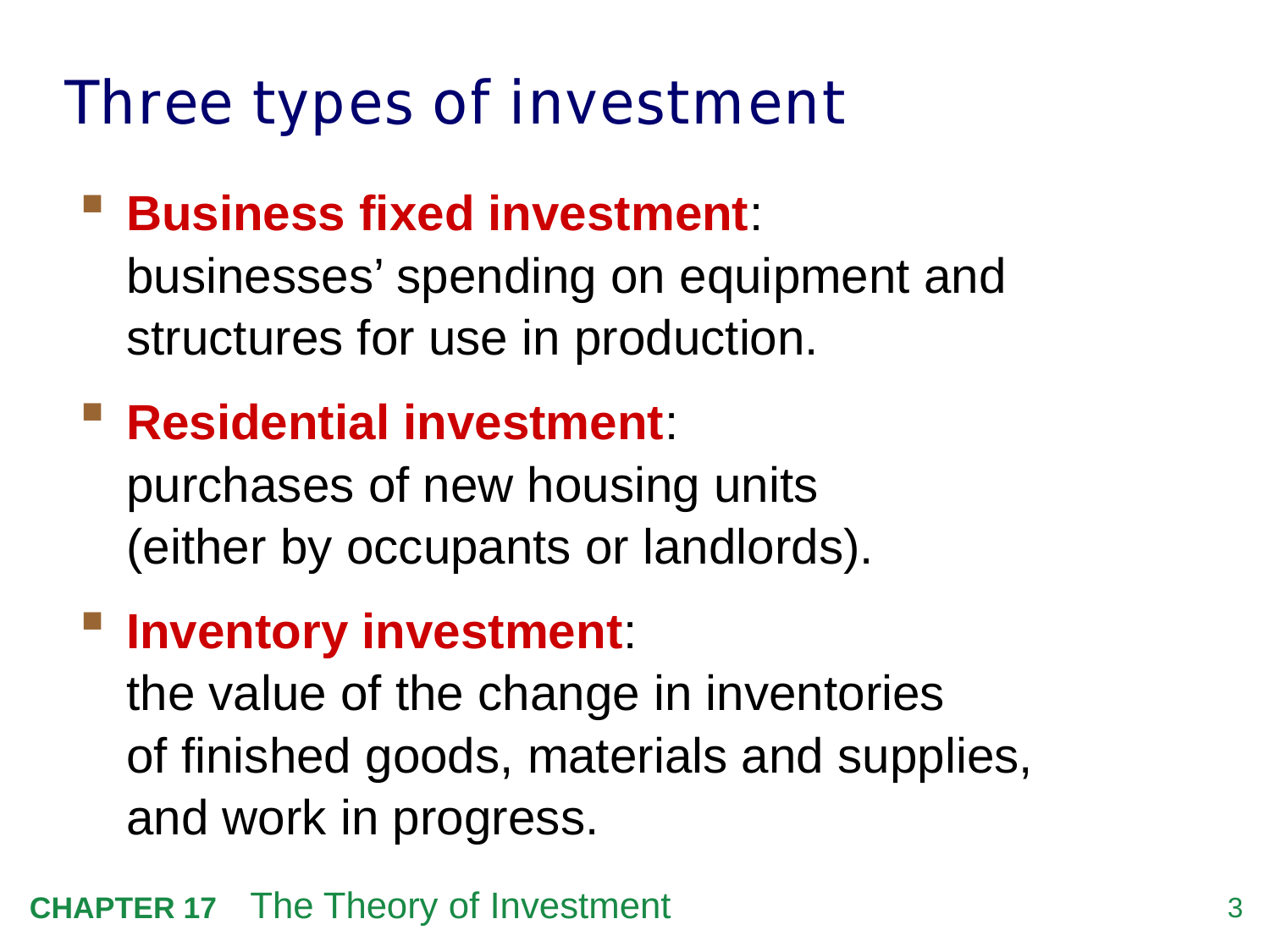

# Three types of investment
Business fixed investment:
businesses’ spending on equipment and structures for use in production.
Residential investment:
purchases of new housing units
(either by occupants or landlords).
Inventory investment:
the value of the change in inventories
of finished goods, materials and supplies,
and work in progress.